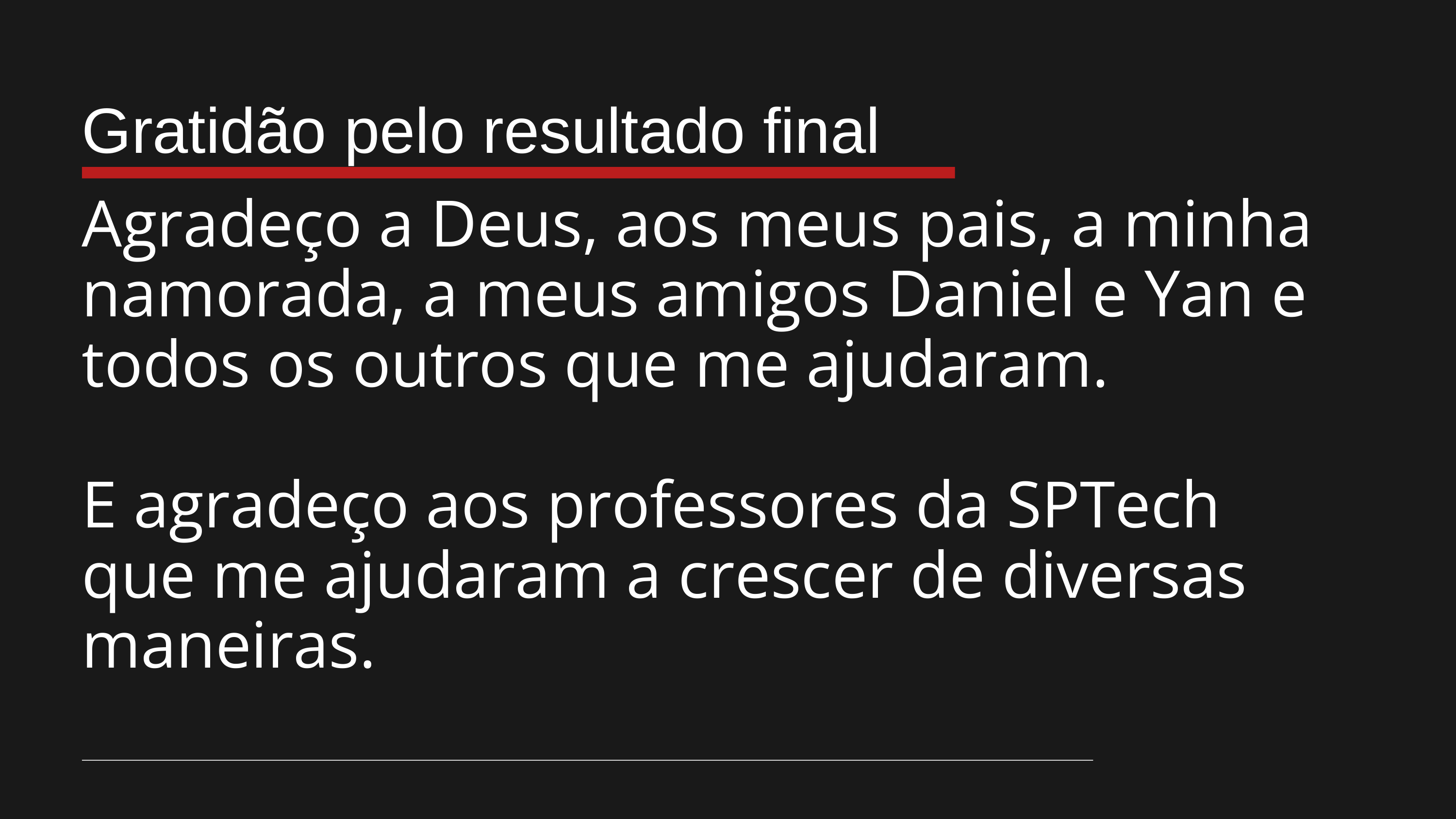

Gratidão pelo resultado final

Agradeço a Deus, aos meus pais, a minha namorada, a meus amigos Daniel e Yan e todos os outros que me ajudaram.

E agradeço aos professores da SPTech que me ajudaram a crescer de diversas maneiras.